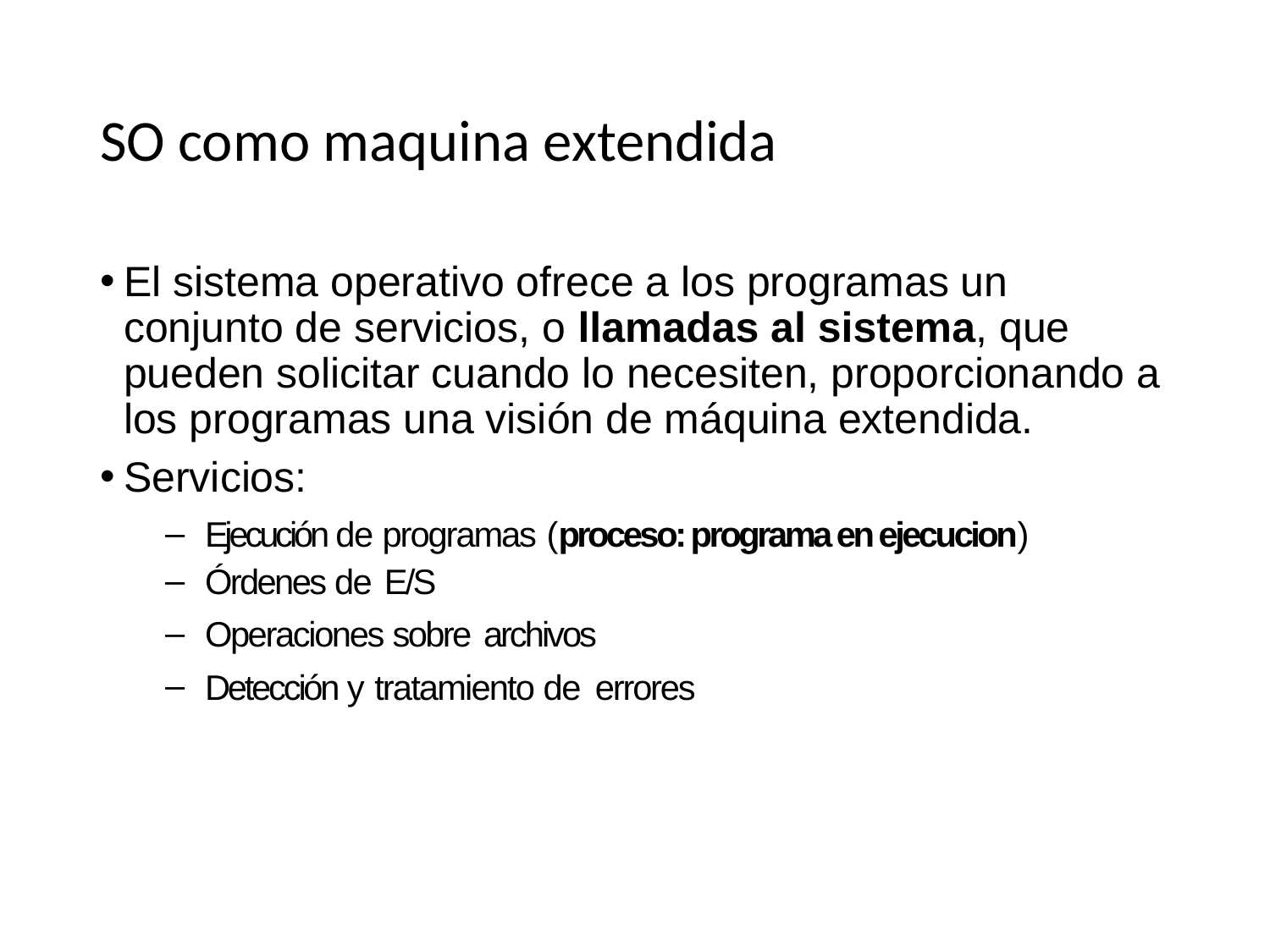

# SO como maquina extendida
El sistema operativo ofrece a los programas un conjunto de servicios, o llamadas al sistema, que pueden solicitar cuando lo necesiten, proporcionando a los programas una visión de máquina extendida.
Servicios:
Ejecución de programas (proceso: programa en ejecucion)
Órdenes de E/S
Operaciones sobre archivos
Detección y tratamiento de errores